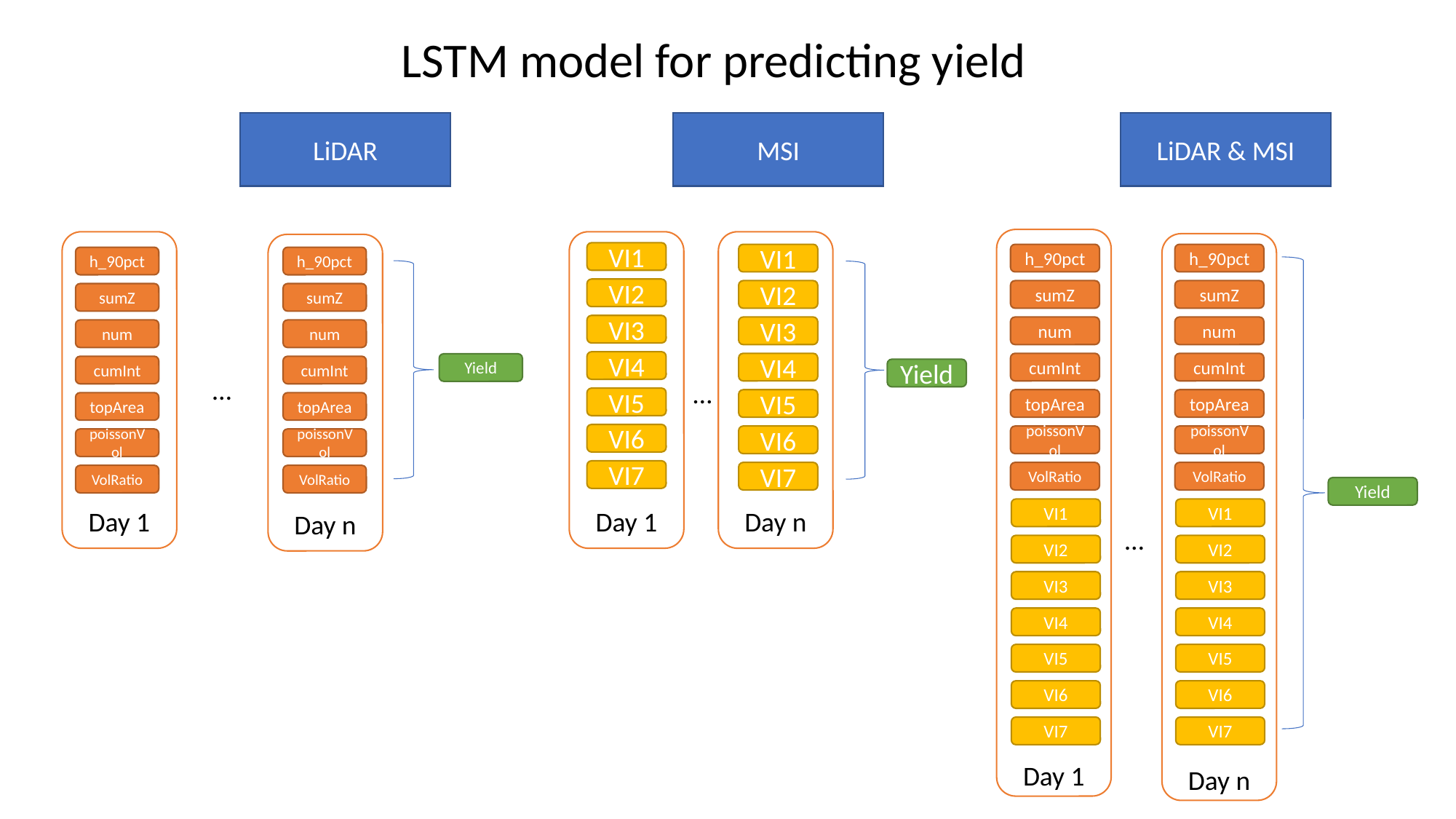

LSTM model for predicting yield
LiDAR
MSI
LiDAR & MSI

Day 1

Day 1

Day 1

Day n

Day n

Day n
VI1
VI1
h_90pct
h_90pct
h_90pct
h_90pct

VI2
VI2
sumZ
sumZ
sumZ
sumZ
VI3
VI3
num
num
num
num
VI4
VI4
cumInt
cumInt
Yield
cumInt
cumInt
Yield
…
…
VI5
VI5
topArea
topArea
topArea
topArea
VI6
VI6
poissonVol
poissonVol
poissonVol
poissonVol
VI7
VI7
VolRatio
VolRatio
VolRatio
VolRatio
Yield
VI1
VI1
…
VI2
VI2
VI3
VI3
VI4
VI4
VI5
VI5
VI6
VI6
VI7
VI7